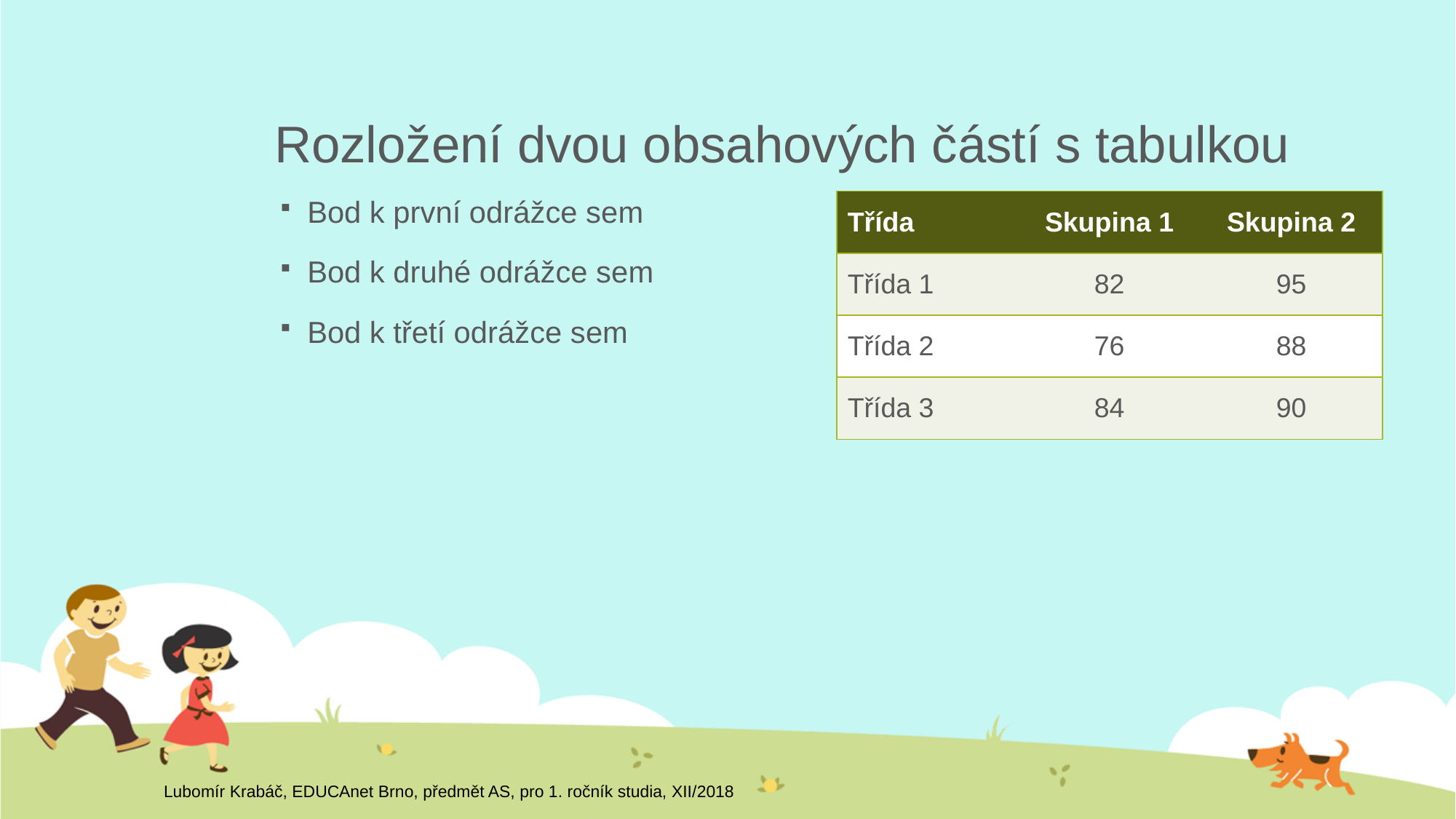

# Rozložení dvou obsahových částí s tabulkou
Bod k první odrážce sem
Bod k druhé odrážce sem
Bod k třetí odrážce sem
| Třída | Skupina 1 | Skupina 2 |
| --- | --- | --- |
| Třída 1 | 82 | 95 |
| Třída 2 | 76 | 88 |
| Třída 3 | 84 | 90 |
Lubomír Krabáč, EDUCAnet Brno, předmět AS, pro 1. ročník studia, XII/2018